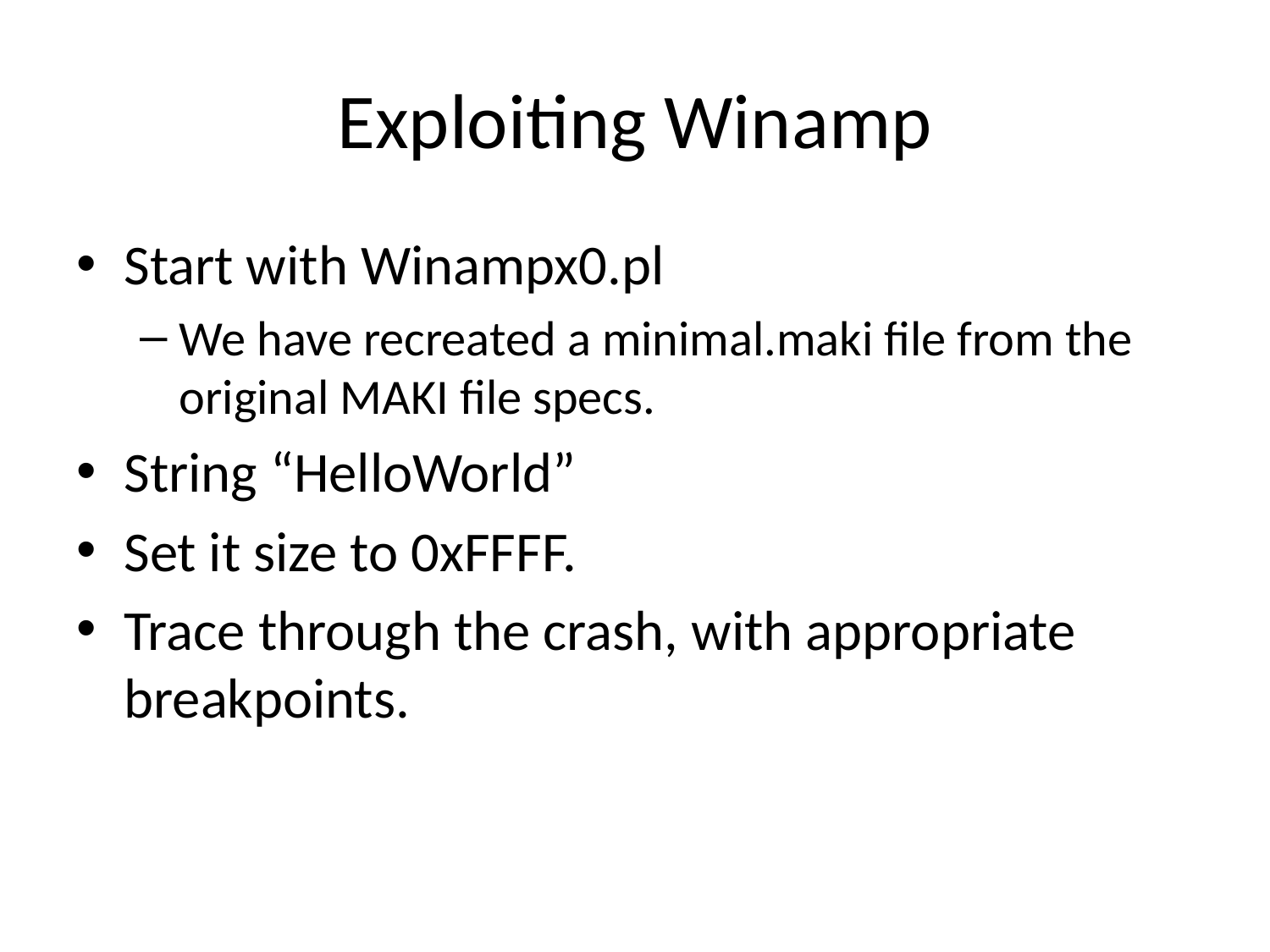

# Exploiting Winamp
Start with Winampx0.pl
We have recreated a minimal.maki file from the original MAKI file specs.
String “HelloWorld”
Set it size to 0xFFFF.
Trace through the crash, with appropriate breakpoints.